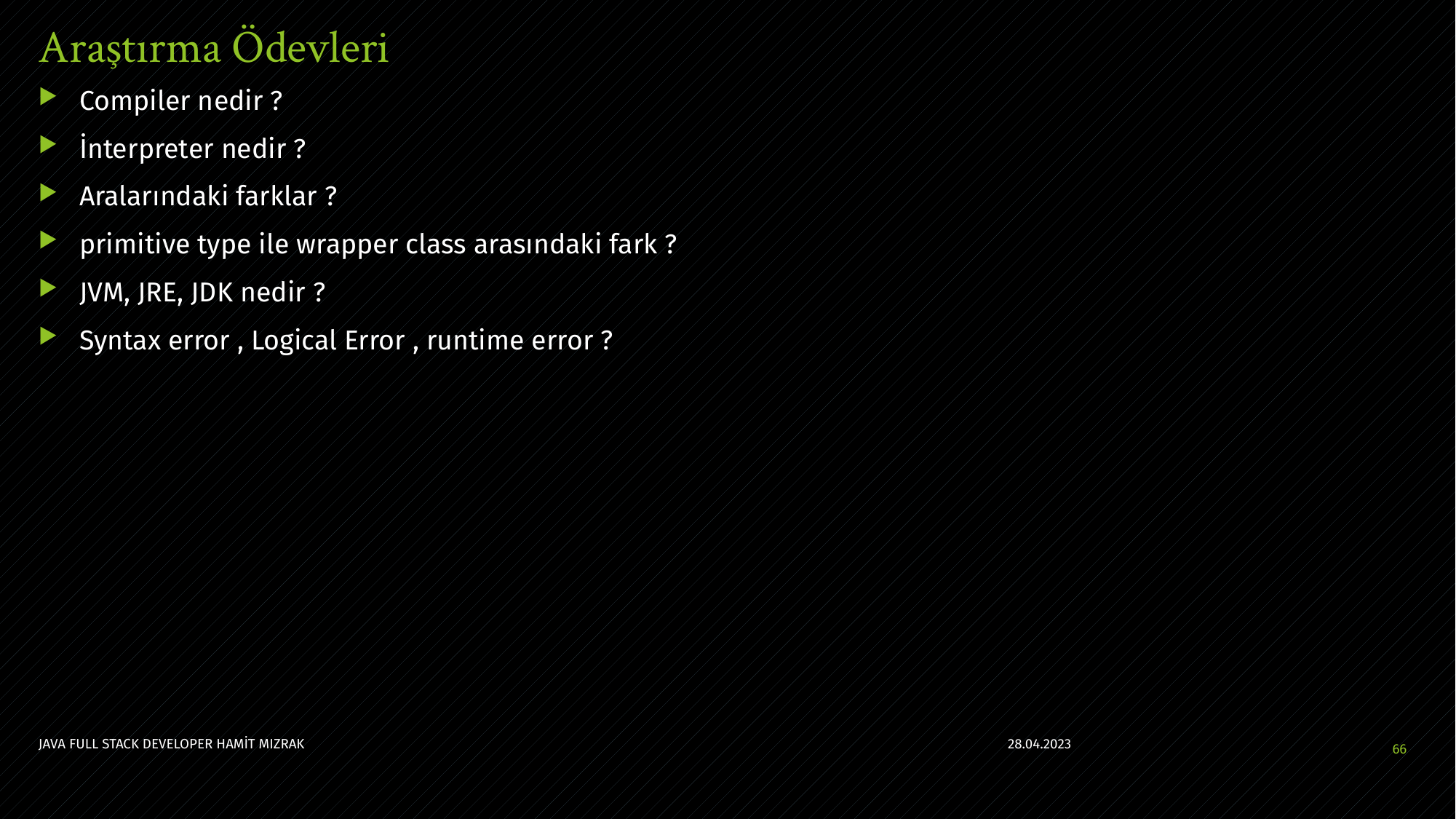

# Araştırma Ödevleri
Compiler nedir ?
İnterpreter nedir ?
Aralarındaki farklar ?
primitive type ile wrapper class arasındaki fark ?
JVM, JRE, JDK nedir ?
Syntax error , Logical Error , runtime error ?
JAVA FULL STACK DEVELOPER HAMİT MIZRAK
28.04.2023
66